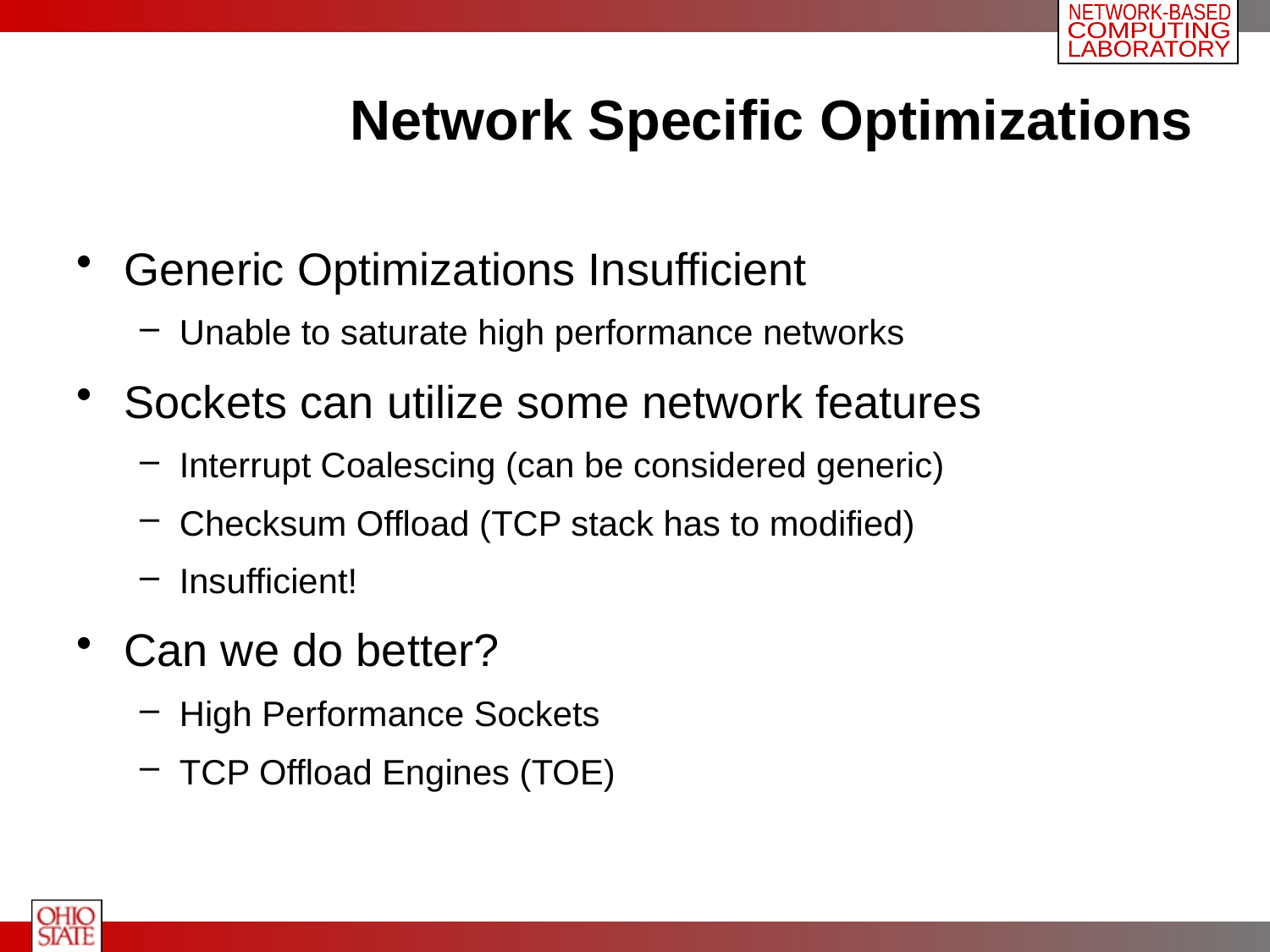

# Network Specific Optimizations
Generic Optimizations Insufficient
Unable to saturate high performance networks
Sockets can utilize some network features
Interrupt Coalescing (can be considered generic)
Checksum Offload (TCP stack has to modified)
Insufficient!
Can we do better?
High Performance Sockets
TCP Offload Engines (TOE)